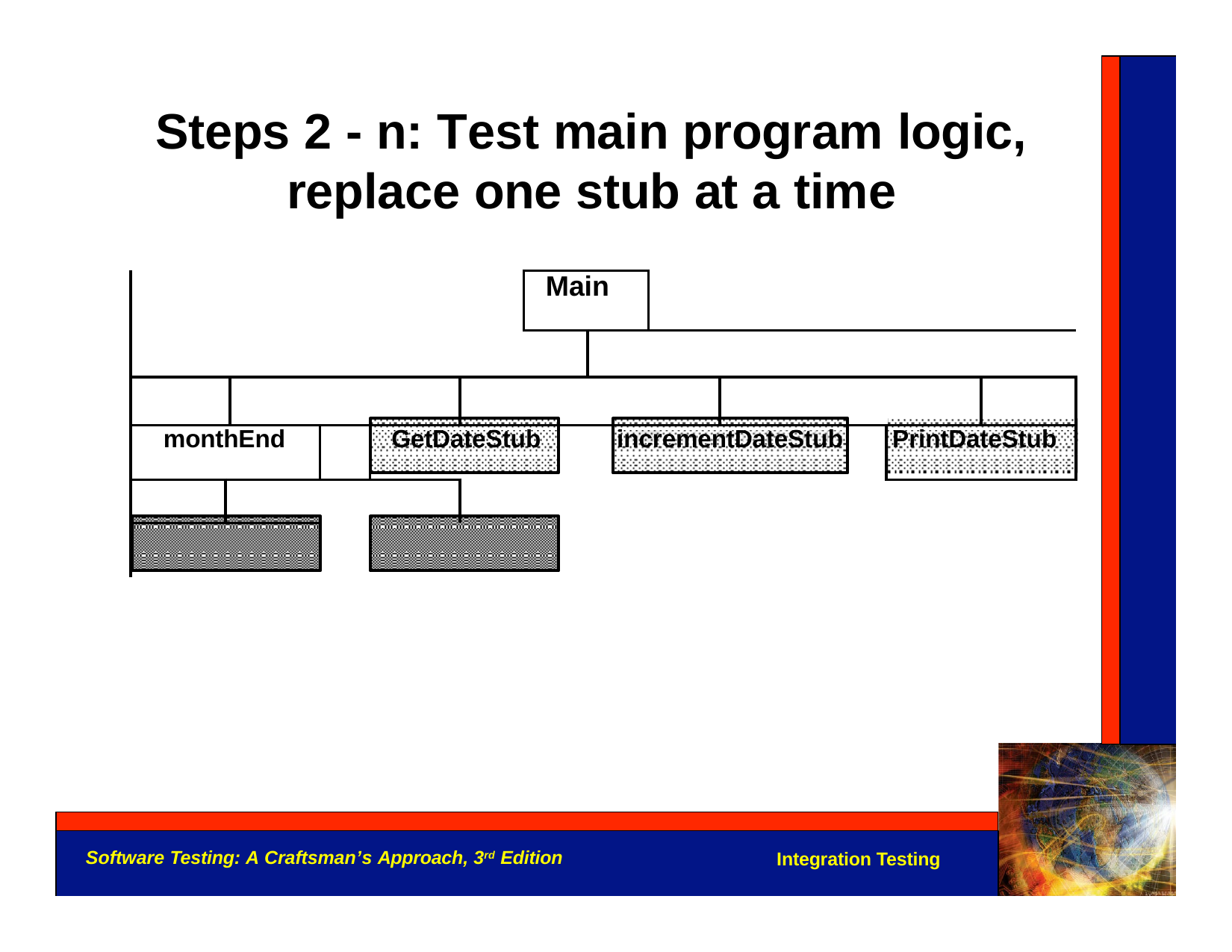

Steps 2 - n: Test main program logic, replace one stub at a time
|  |  |  |  |  |  | Main |  |  |  |  |  |  |  |  |
| --- | --- | --- | --- | --- | --- | --- | --- | --- | --- | --- | --- | --- | --- | --- |
|  |  |  |  |  |  |  |  |  |  |  |  |  |  |  |
|  |  |  |  |  |  |  |  |  |  |  |  |  |  |  |
| monthEnd |  |  |  | GetDateStub |  |  |  |  | incrementDateStub |  |  |  | PrintDateStub |  |
|  |  |  |  |  |  |  |  |  |  |  |  |  |  |  |
|  |  |  |  |  |  |  |  |  |  |  |  |  |  |  |

Software Testing: A Craftsman’s Approach, 3rd  Edition
Integration Testing